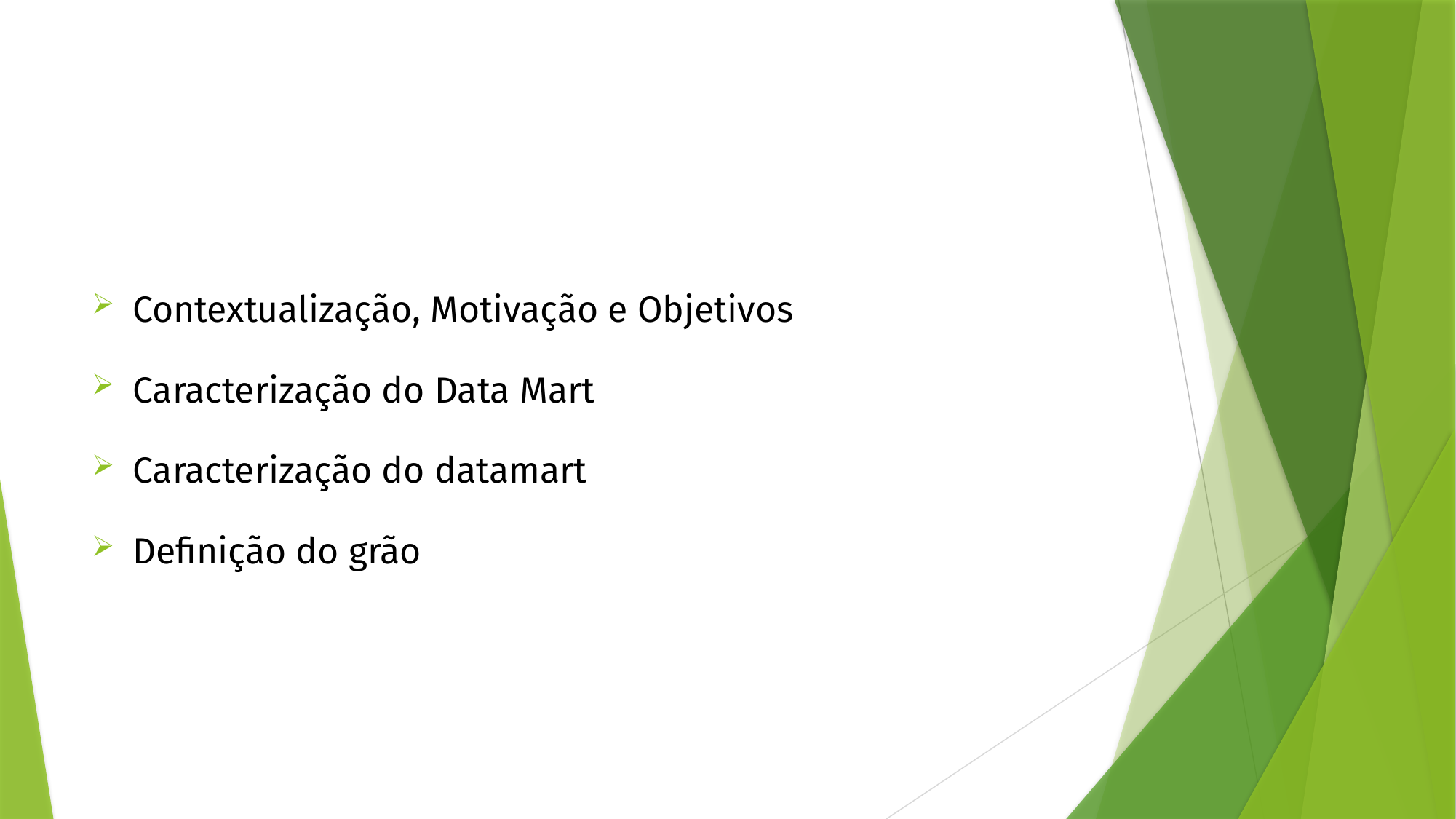

#
Contextualização, Motivação e Objetivos
Caracterização do Data Mart
Caracterização do datamart
Definição do grão